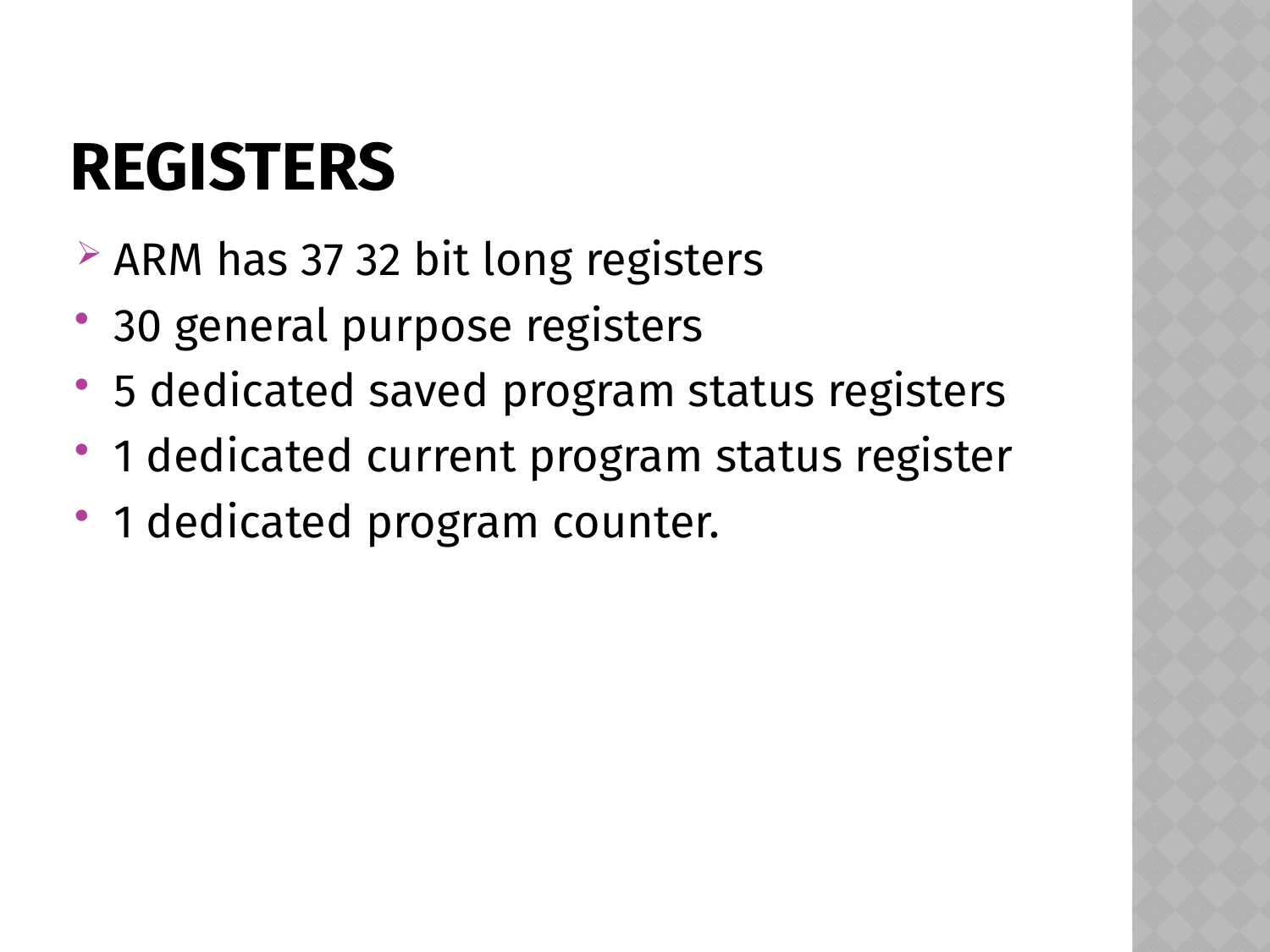

# REGISTERS
ARM has 37 32 bit long registers
30 general purpose registers
5 dedicated saved program status registers
1 dedicated current program status register
1 dedicated program counter.